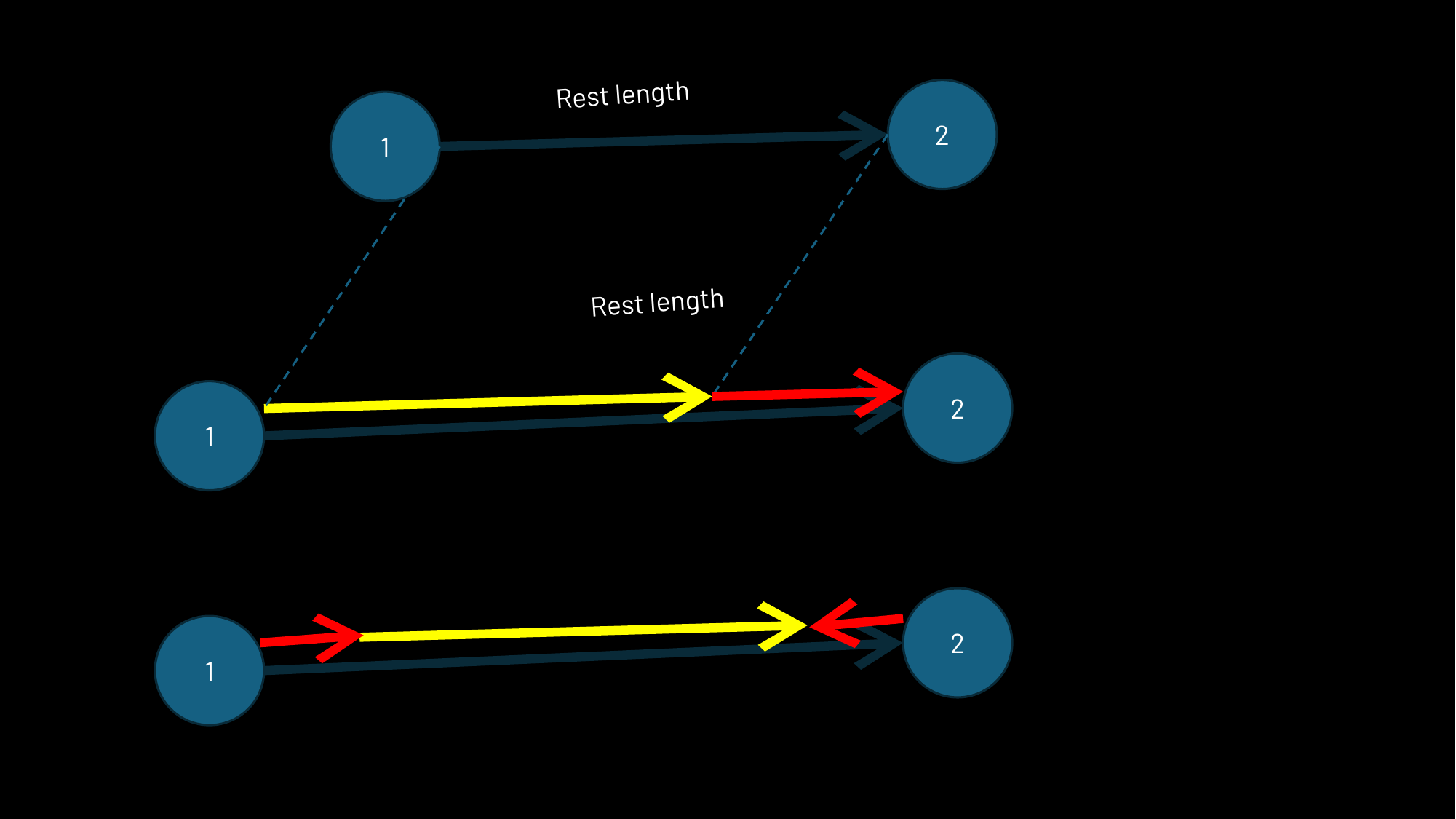

Rest length
2
1
Rest length
2
1
2
1